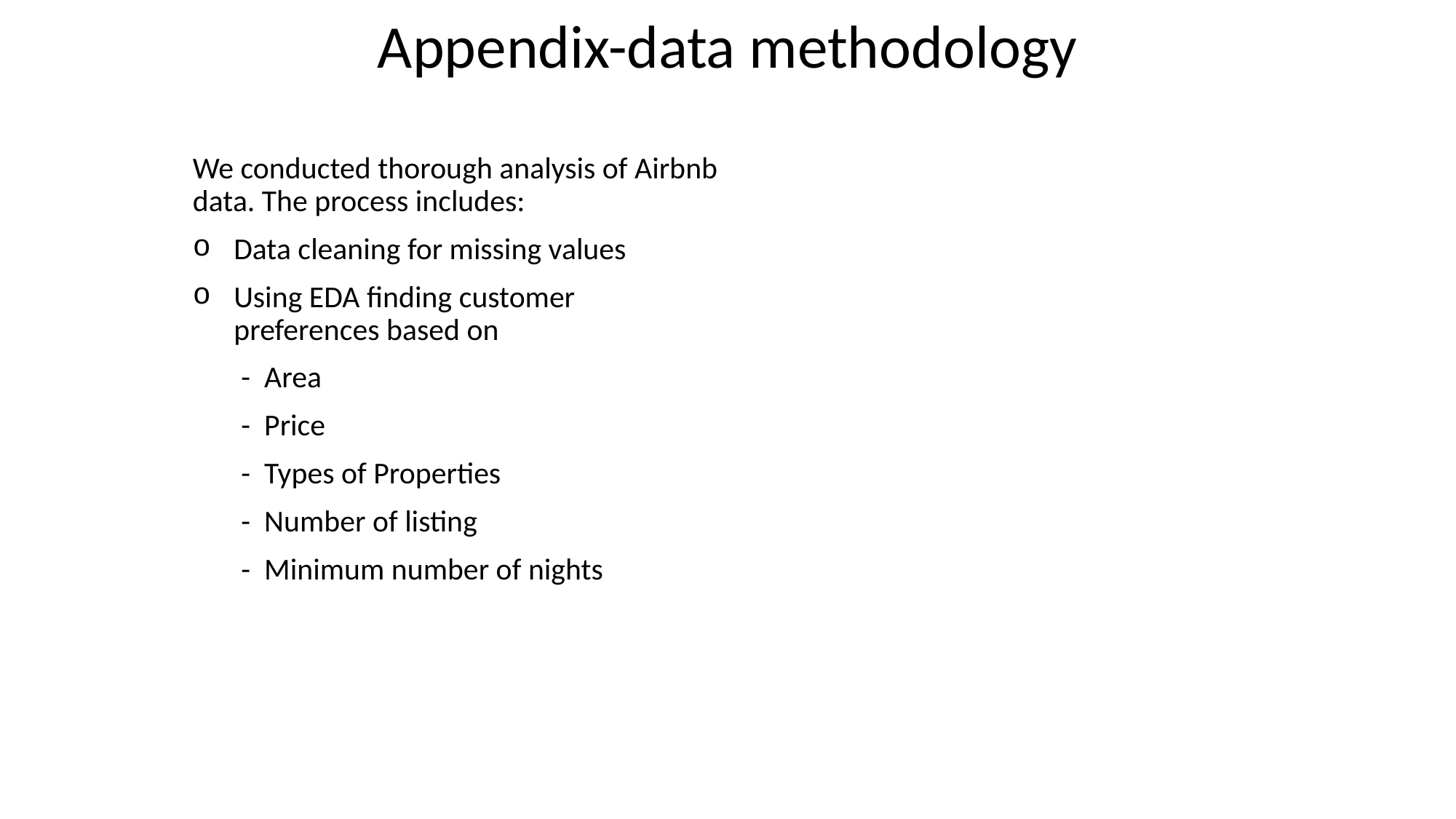

# Appendix-data methodology
We conducted thorough analysis of Airbnb data. The process includes:
Data cleaning for missing values
Using EDA finding customer preferences based on
       -  Area
       -  Price
       -  Types of Properties
       -  Number of listing
       -  Minimum number of nights